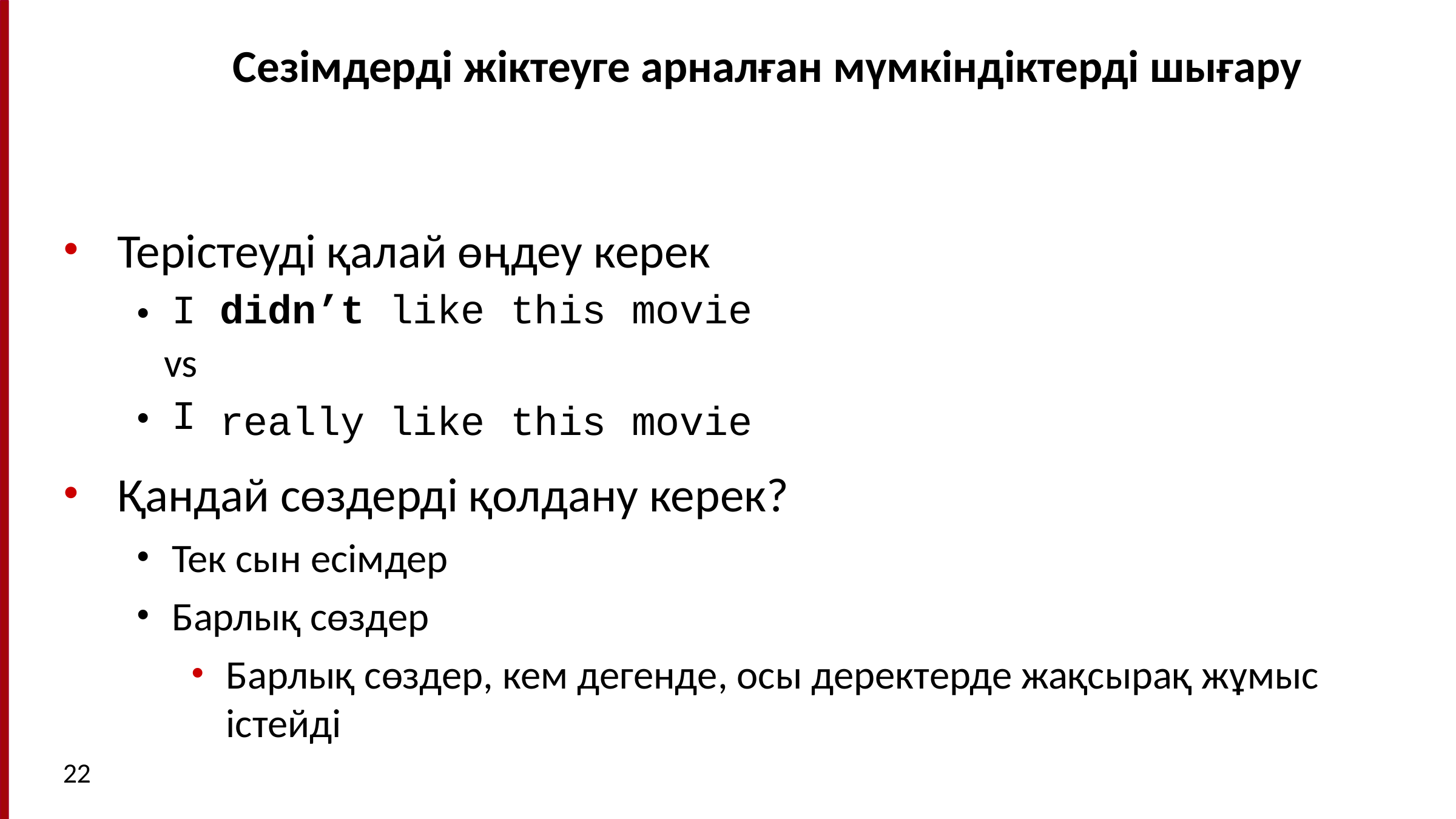

# Сезімдерді жіктеуге арналған мүмкіндіктерді шығару
Терістеуді қалай өңдеу керек
| I | didn’t | like | this | movie |
| --- | --- | --- | --- | --- |
| vs I | really | like | this | movie |
Қандай сөздерді қолдану керек?
Тек сын есімдер
Барлық сөздер
Барлық сөздер, кем дегенде, осы деректерде жақсырақ жұмыс істейді
22